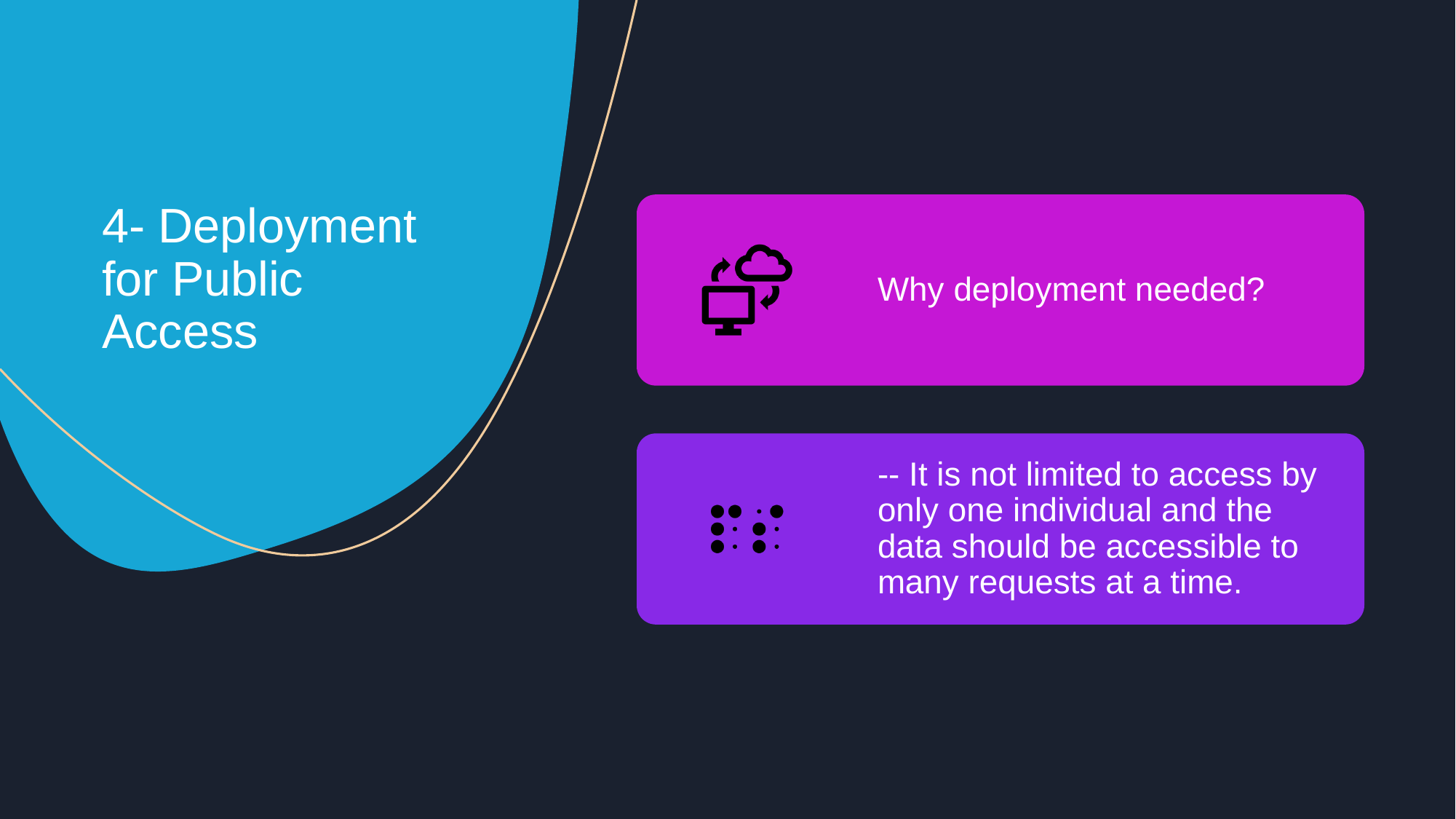

# 4- Deployment for Public Access
Why deployment needed?
-- It is not limited to access by only one individual and the data should be accessible to many requests at a time.